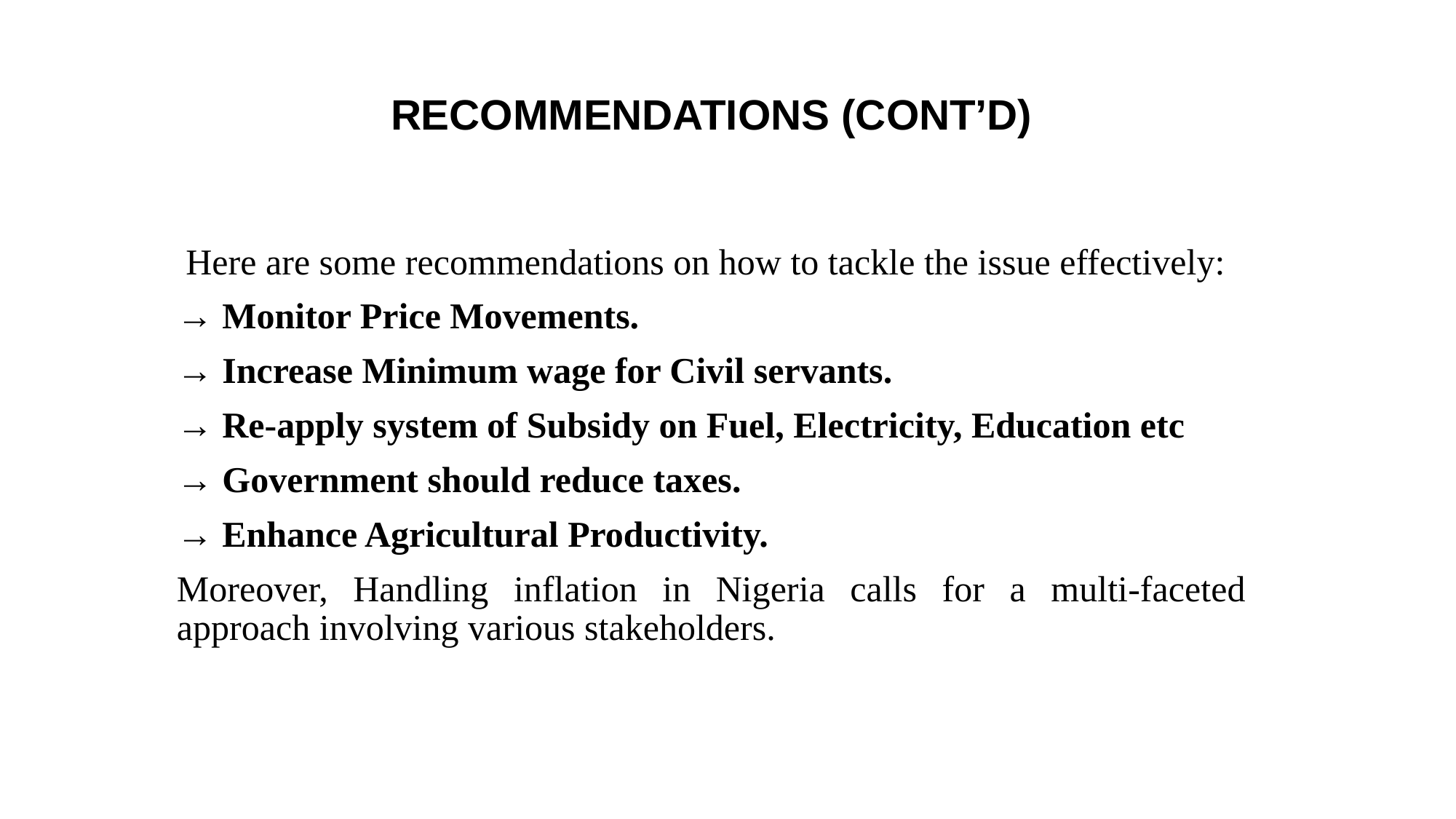

# RECOMMENDATIONS (CONT’D)
 Here are some recommendations on how to tackle the issue effectively:
→ Monitor Price Movements.
→ Increase Minimum wage for Civil servants.
→ Re-apply system of Subsidy on Fuel, Electricity, Education etc
→ Government should reduce taxes.
→ Enhance Agricultural Productivity.
Moreover, Handling inflation in Nigeria calls for a multi-faceted approach involving various stakeholders.